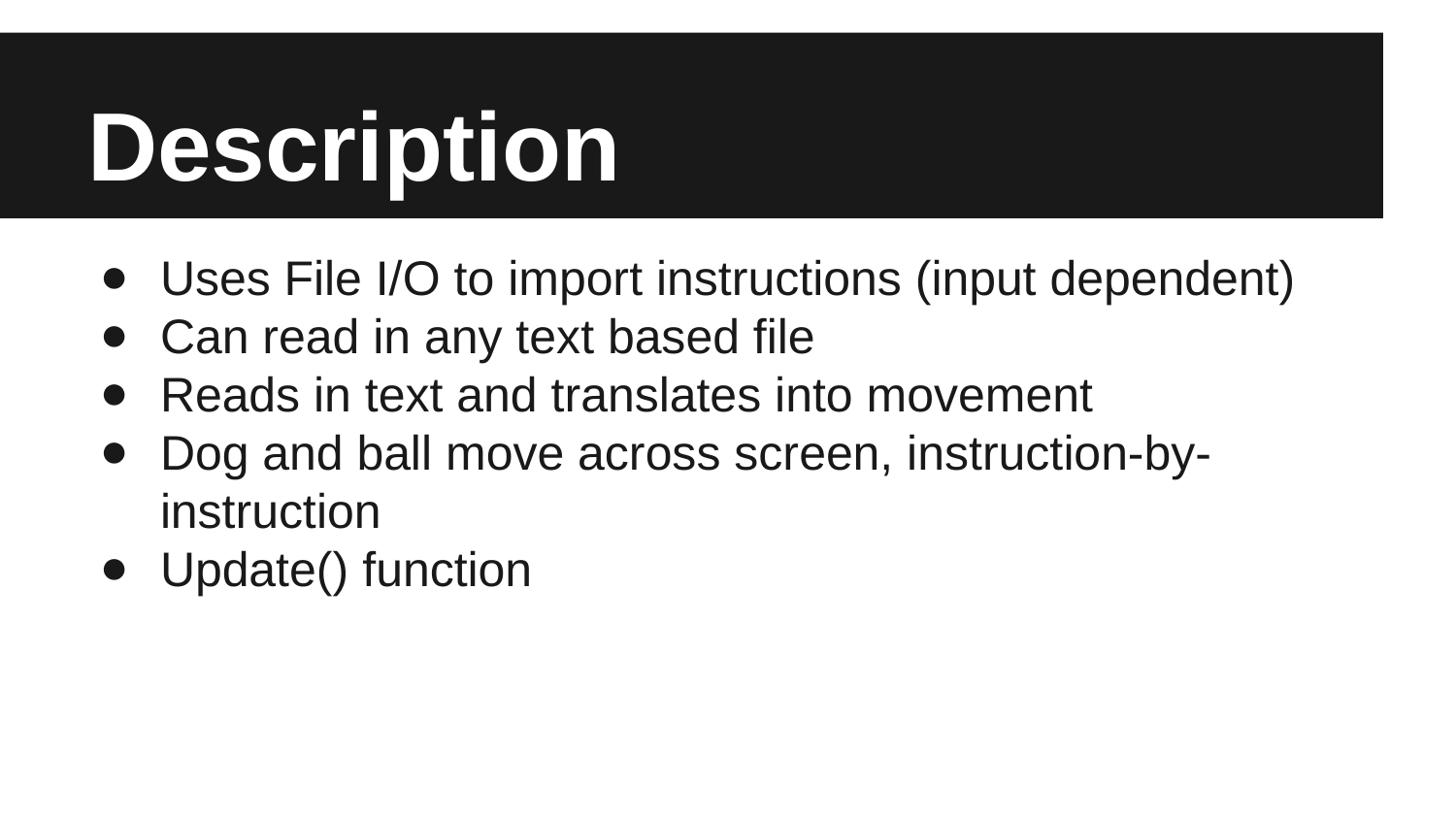

# Description
Uses File I/O to import instructions (input dependent)
Can read in any text based file
Reads in text and translates into movement
Dog and ball move across screen, instruction-by-instruction
Update() function